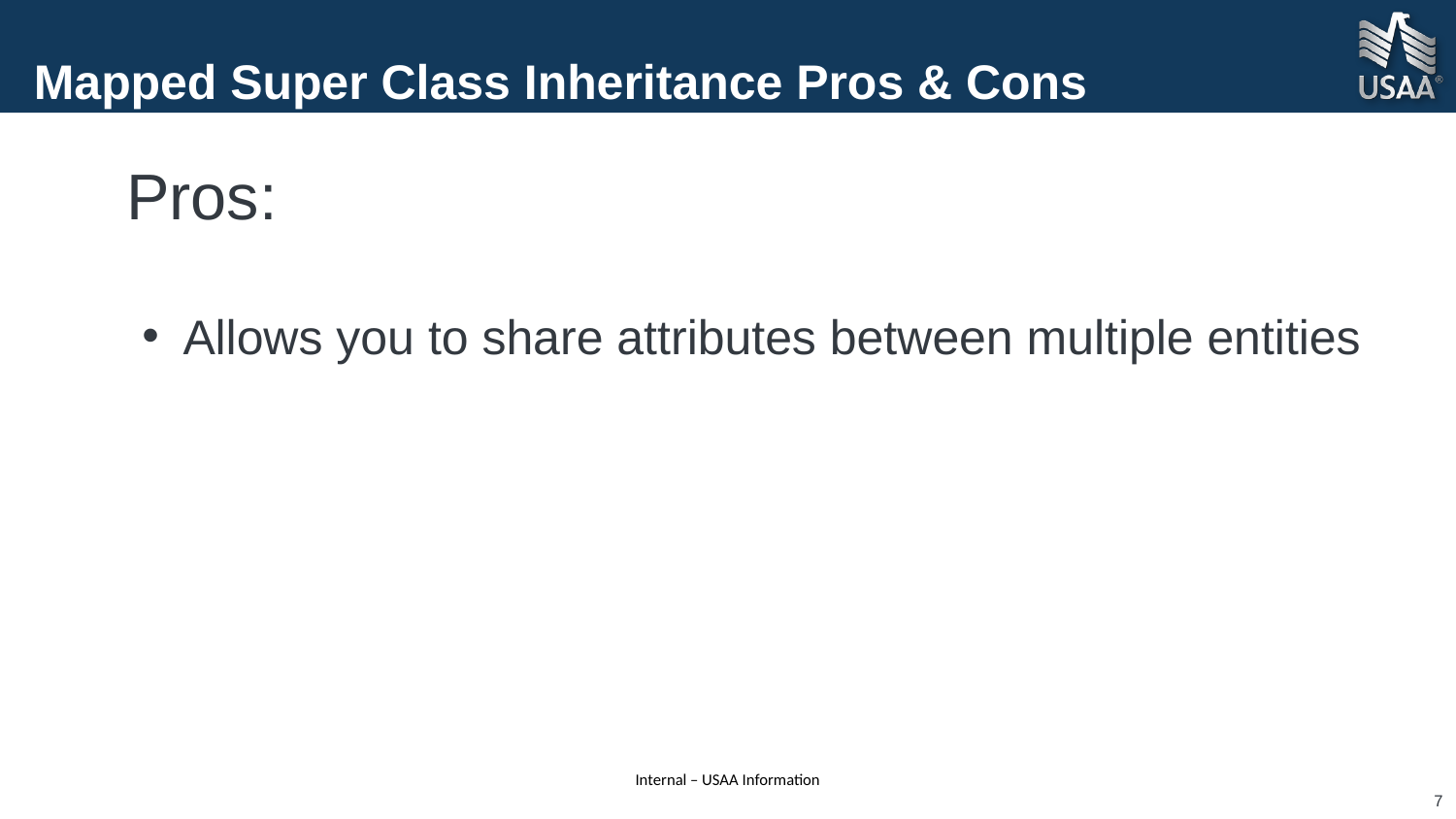

# Mapped Super Class Inheritance Pros & Cons
Pros:

 Allows you to share attributes between multiple entities